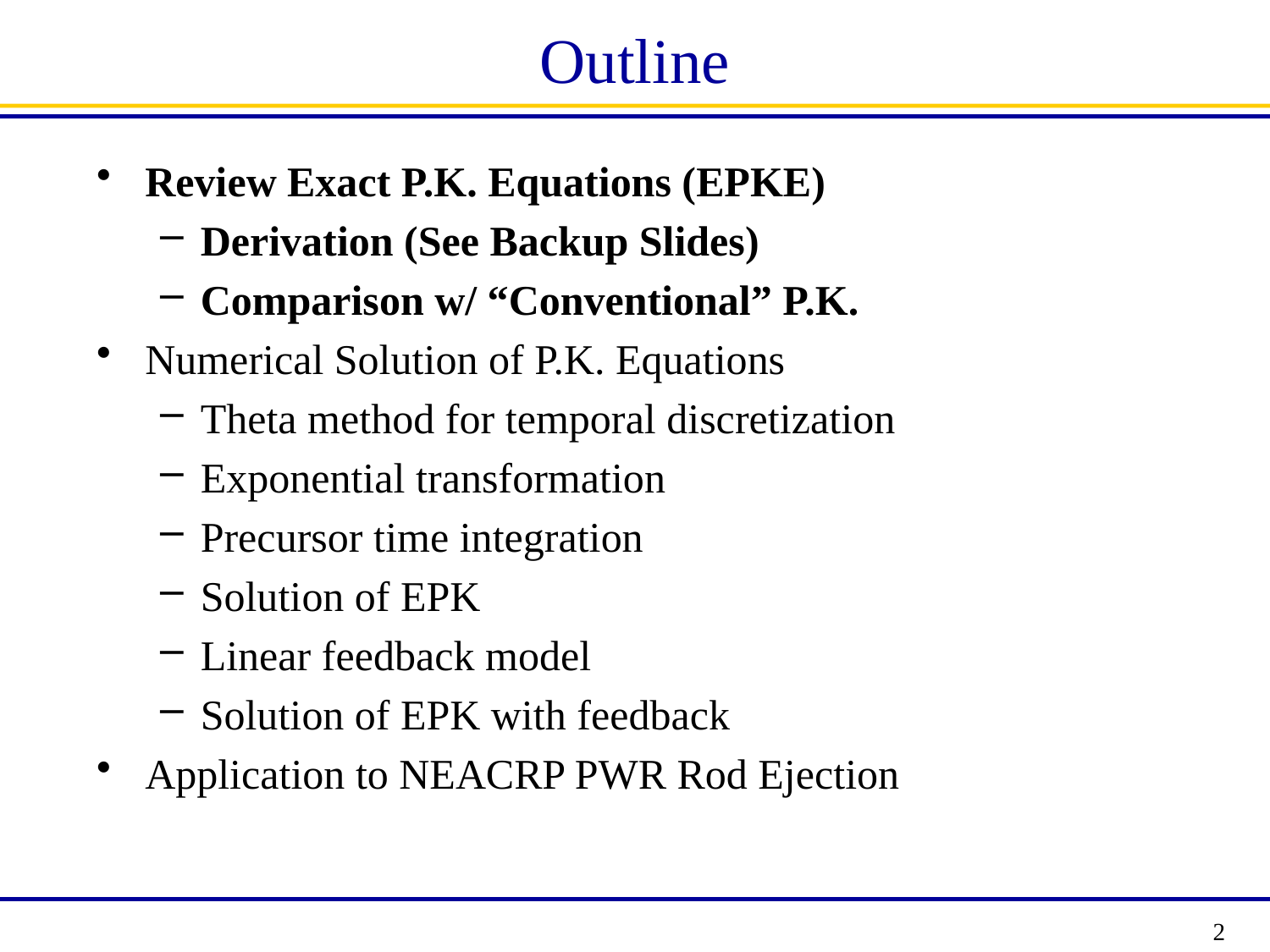

# Outline
Review Exact P.K. Equations (EPKE)
Derivation (See Backup Slides)
Comparison w/ “Conventional” P.K.
Numerical Solution of P.K. Equations
Theta method for temporal discretization
Exponential transformation
Precursor time integration
Solution of EPK
Linear feedback model
Solution of EPK with feedback
Application to NEACRP PWR Rod Ejection
2